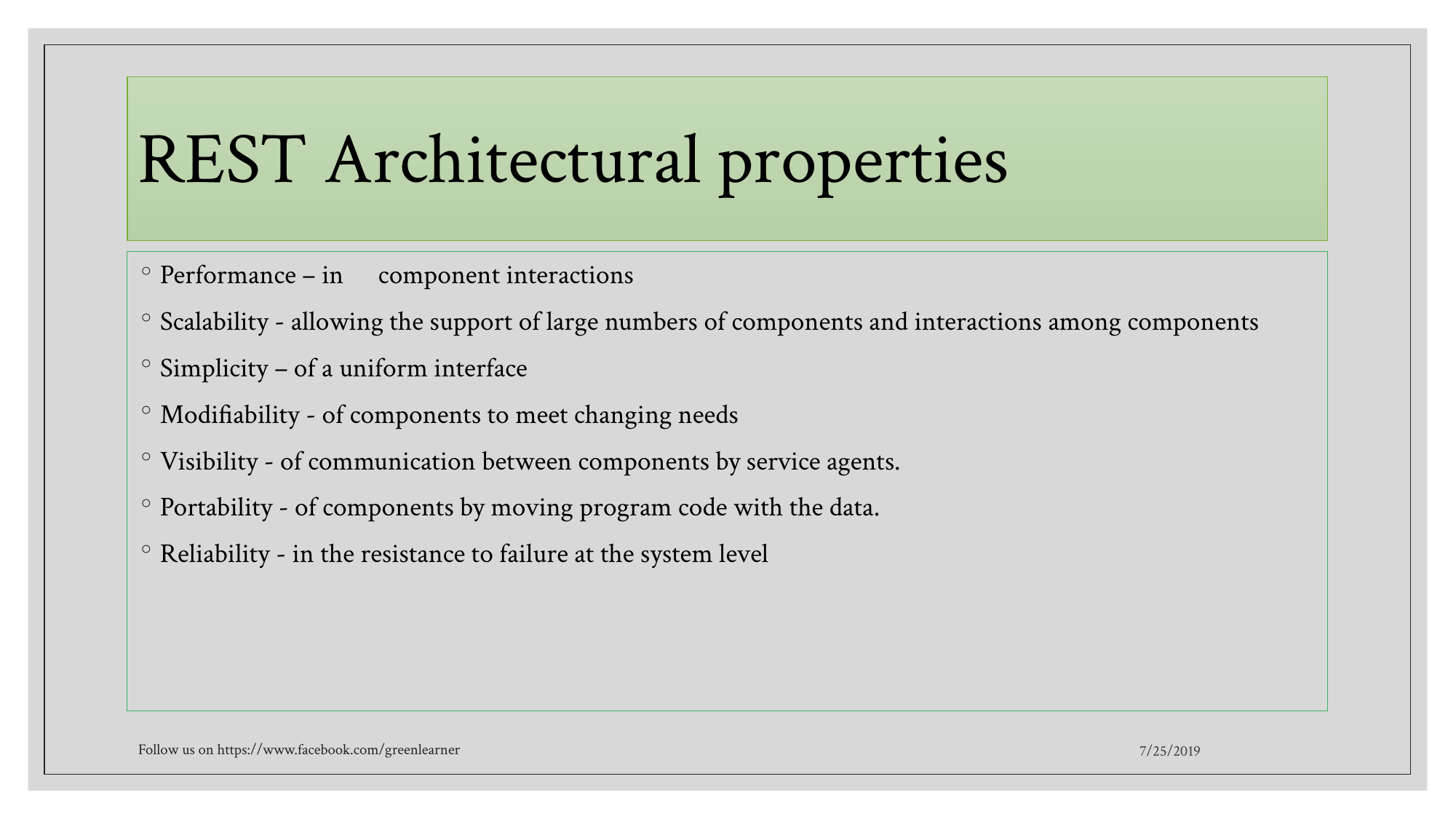

# REST Architectural properties
Performance – in 	component interactions
Scalability - allowing the support of large numbers of components and interactions among components
Simplicity – of a uniform interface
Modifiability - of components to meet changing needs
Visibility - of communication between components by service agents.
Portability - of components by moving program code with the data.
Reliability - in the resistance to failure at the system level

Follow us on https://www.facebook.com/greenlearner
7/25/2019